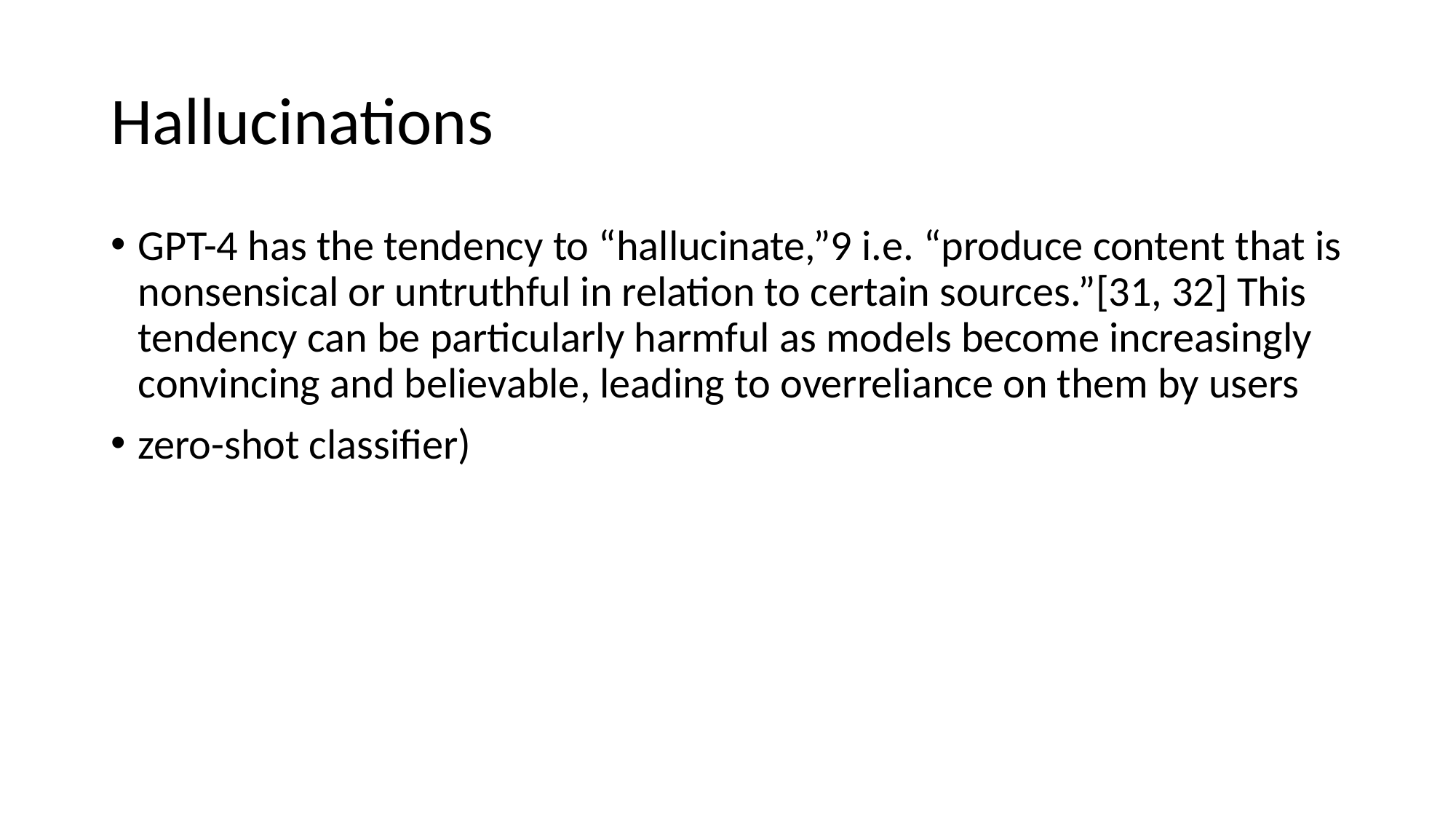

# Hallucinations
GPT-4 has the tendency to “hallucinate,”9 i.e. “produce content that is nonsensical or untruthful in relation to certain sources.”[31, 32] This tendency can be particularly harmful as models become increasingly convincing and believable, leading to overreliance on them by users
zero-shot classifier)